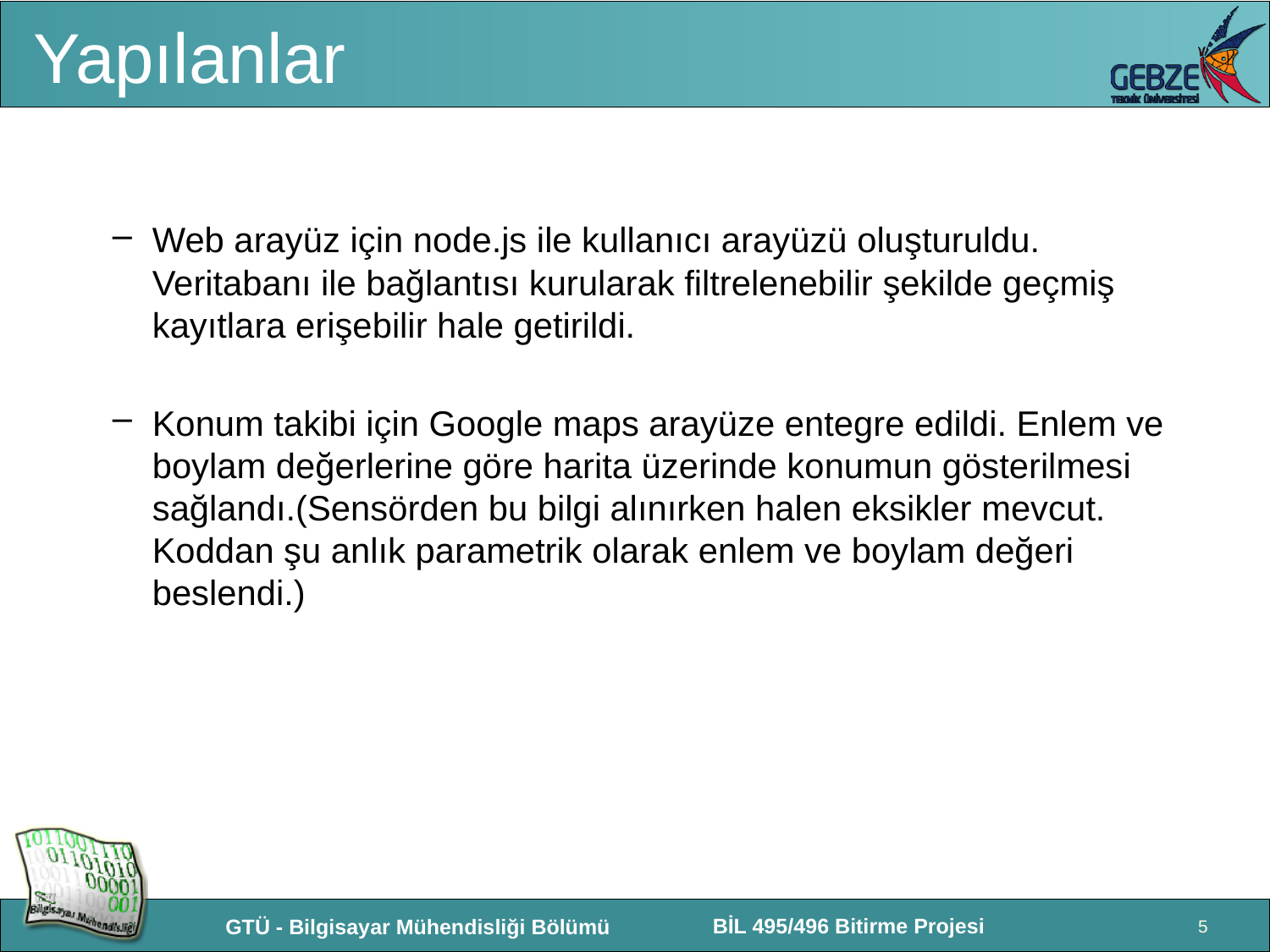

# Yapılanlar
Web arayüz için node.js ile kullanıcı arayüzü oluşturuldu. Veritabanı ile bağlantısı kurularak filtrelenebilir şekilde geçmiş kayıtlara erişebilir hale getirildi.

Konum takibi için Google maps arayüze entegre edildi. Enlem ve boylam değerlerine göre harita üzerinde konumun gösterilmesi sağlandı.(Sensörden bu bilgi alınırken halen eksikler mevcut. Koddan şu anlık parametrik olarak enlem ve boylam değeri beslendi.)

5